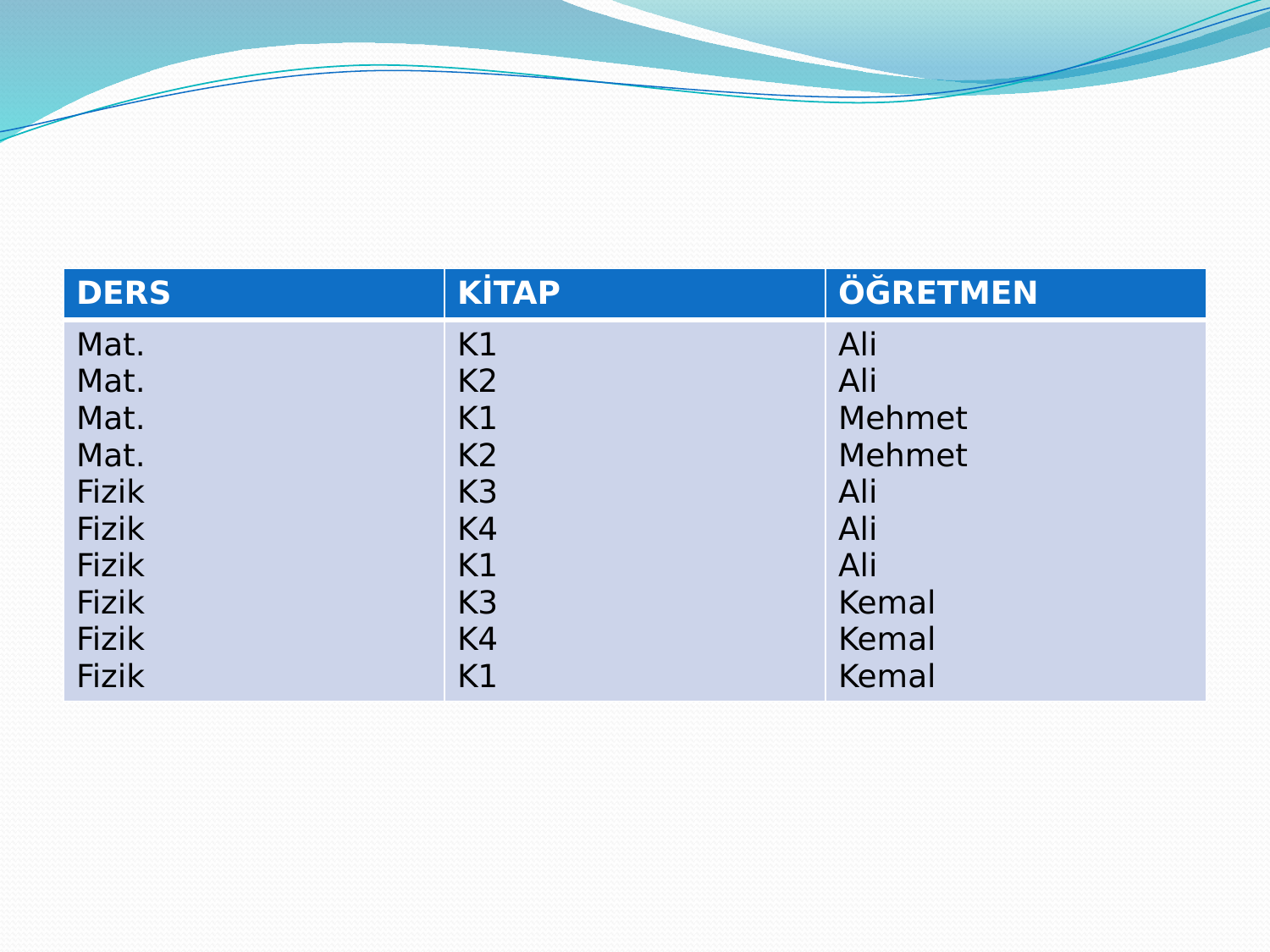

#
| DERS | KİTAP | ÖĞRETMEN |
| --- | --- | --- |
| Mat. Mat. Mat. Mat. Fizik Fizik Fizik Fizik Fizik Fizik | K1 K2 K1 K2 K3 K4 K1 K3 K4 K1 | Ali Ali Mehmet Mehmet Ali Ali Ali Kemal Kemal Kemal |